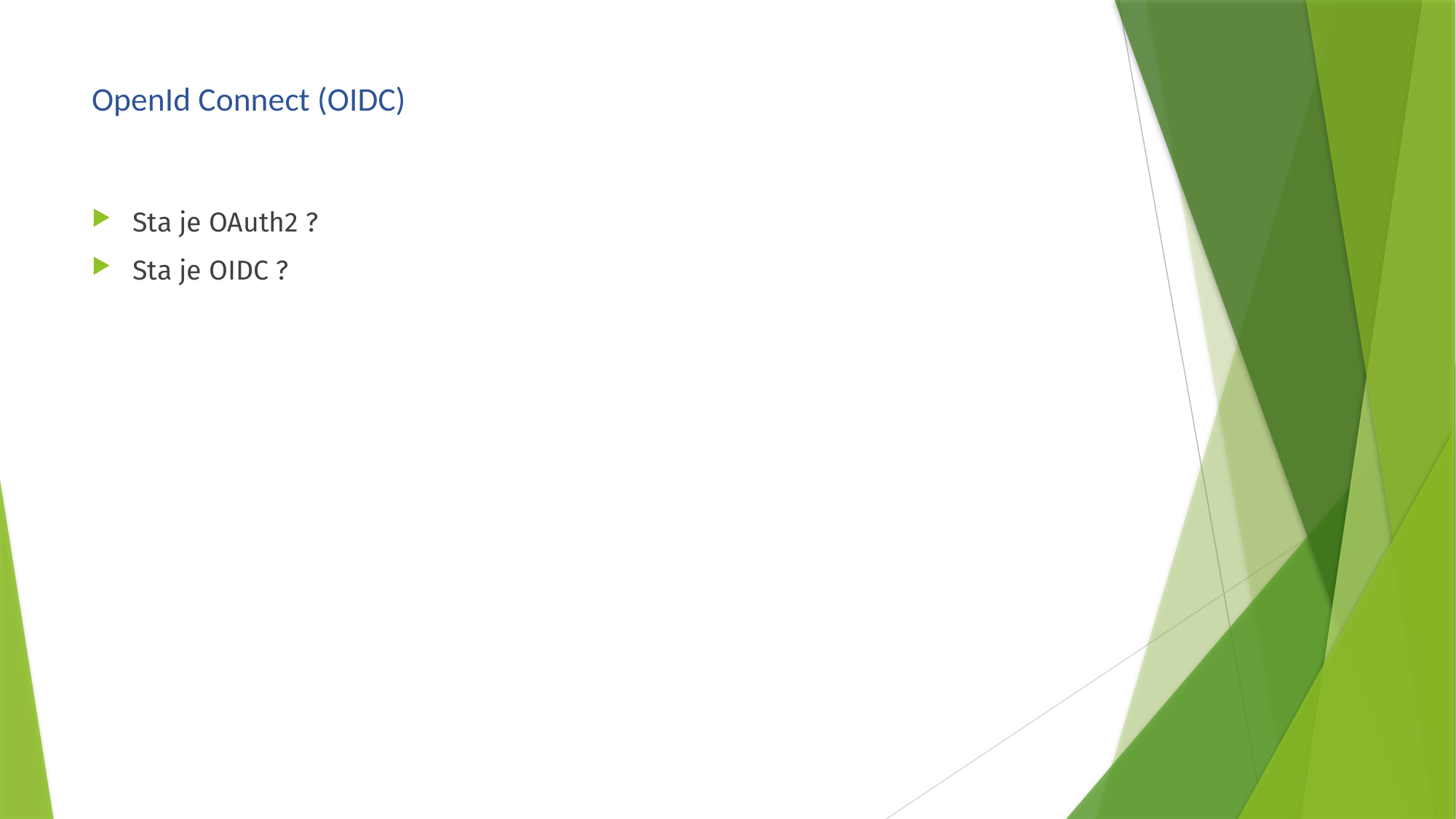

# OpenId Connect (OIDC)
Sta je OAuth2 ?
Sta je OIDC ?